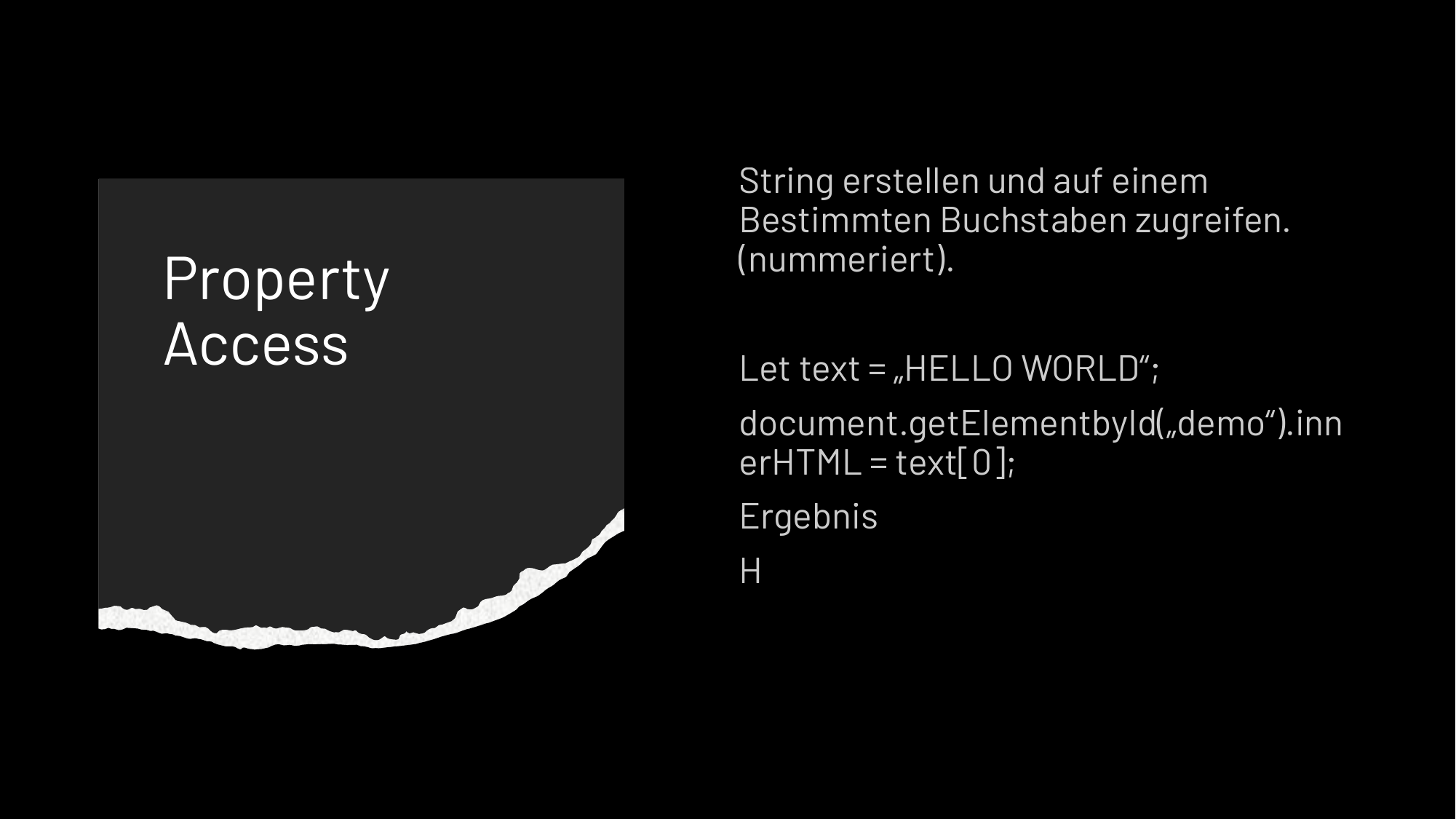

String erstellen und auf einem Bestimmten Buchstaben zugreifen. (nummeriert).

Let text = „HELLO WORLD“;
document.getElementbyId(„demo“).innerHTML = text[0];
Ergebnis
H

# Property Access